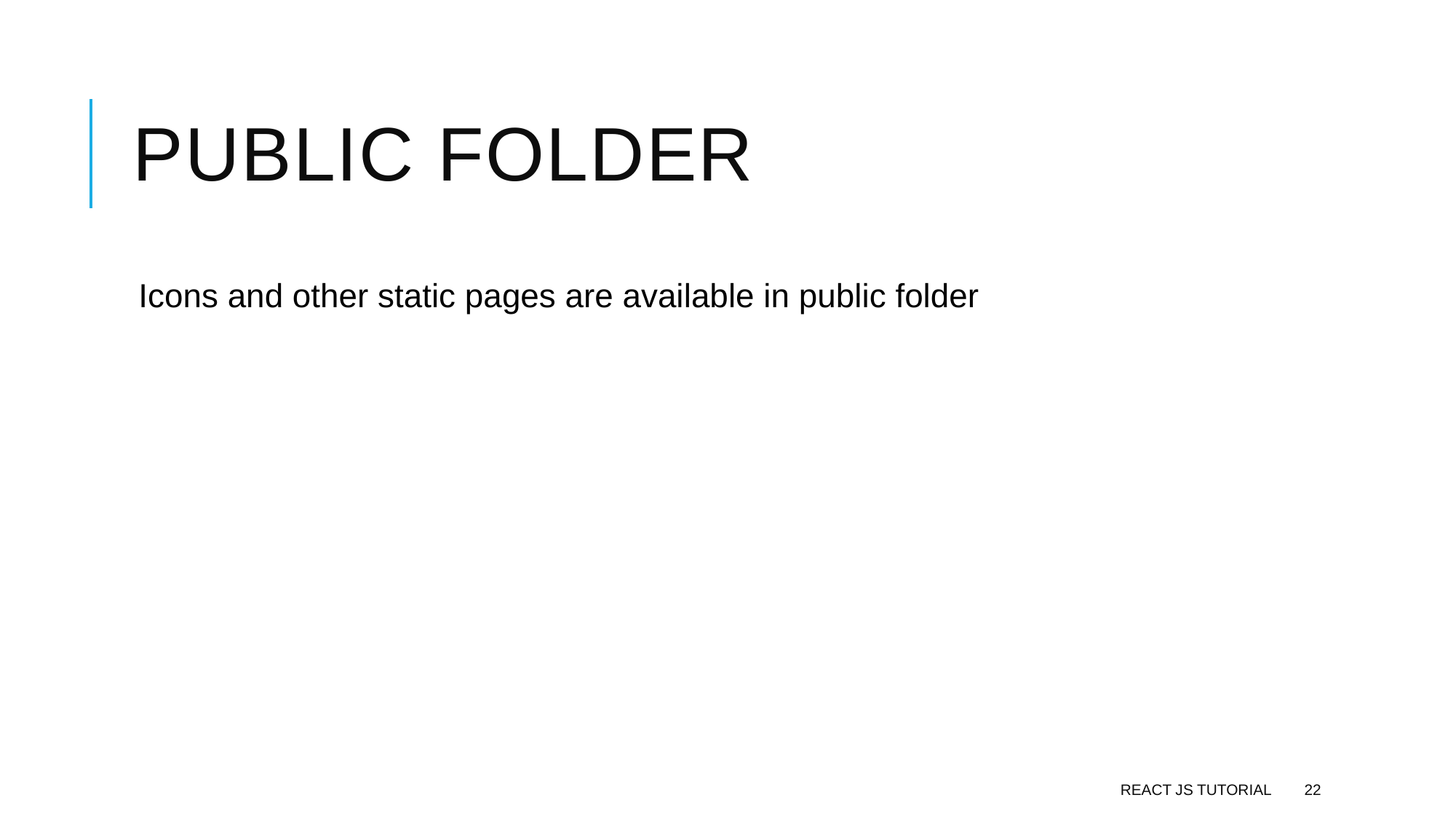

# Public folder
Icons and other static pages are available in public folder
React JS Tutorial
22